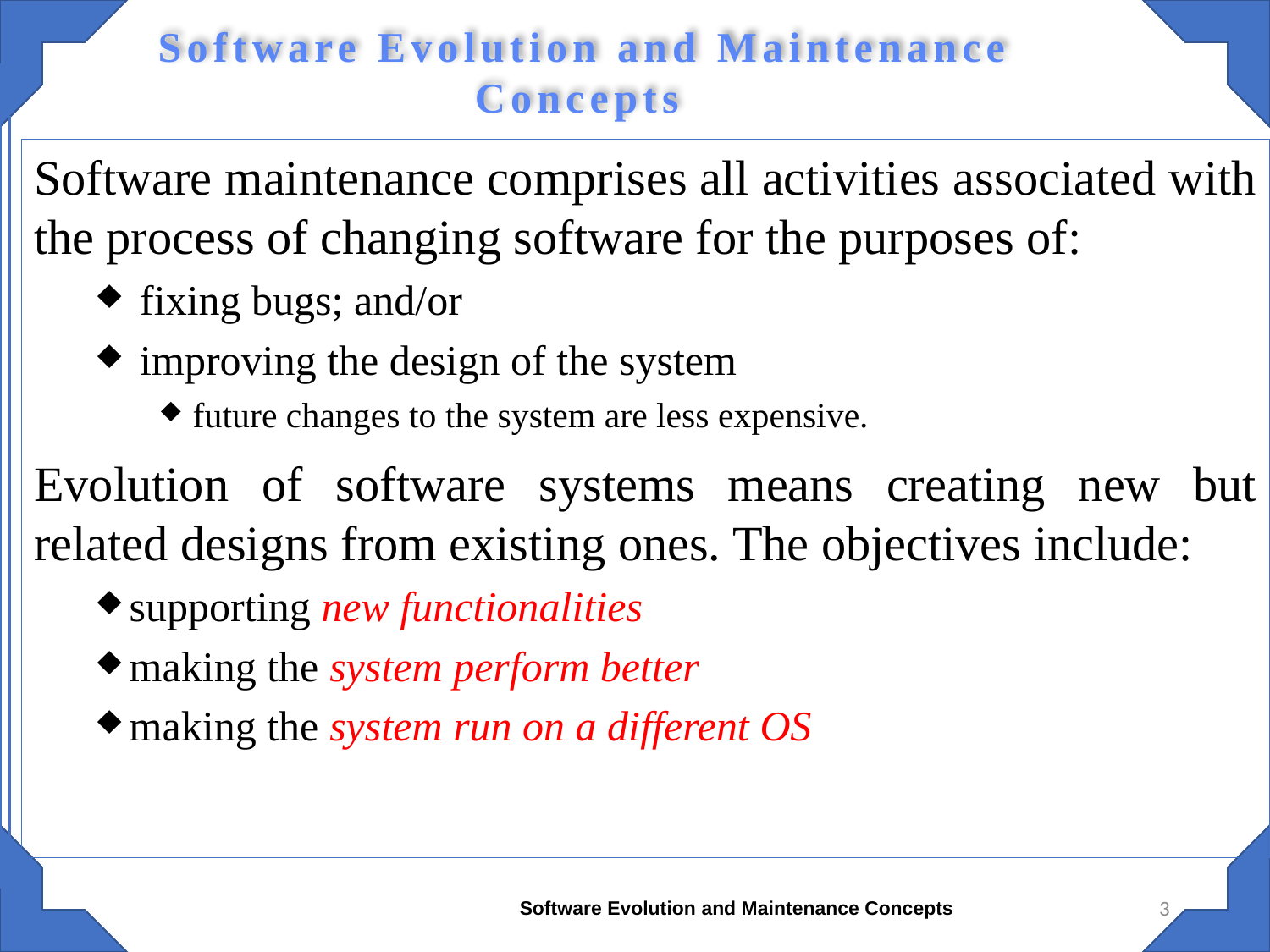

Software Evolution and Maintenance Concepts
Software maintenance comprises all activities associated with the process of changing software for the purposes of:
 fixing bugs; and/or
 improving the design of the system
future changes to the system are less expensive.
Evolution of software systems means creating new but related designs from existing ones. The objectives include:
supporting new functionalities
making the system perform better
making the system run on a different OS
3